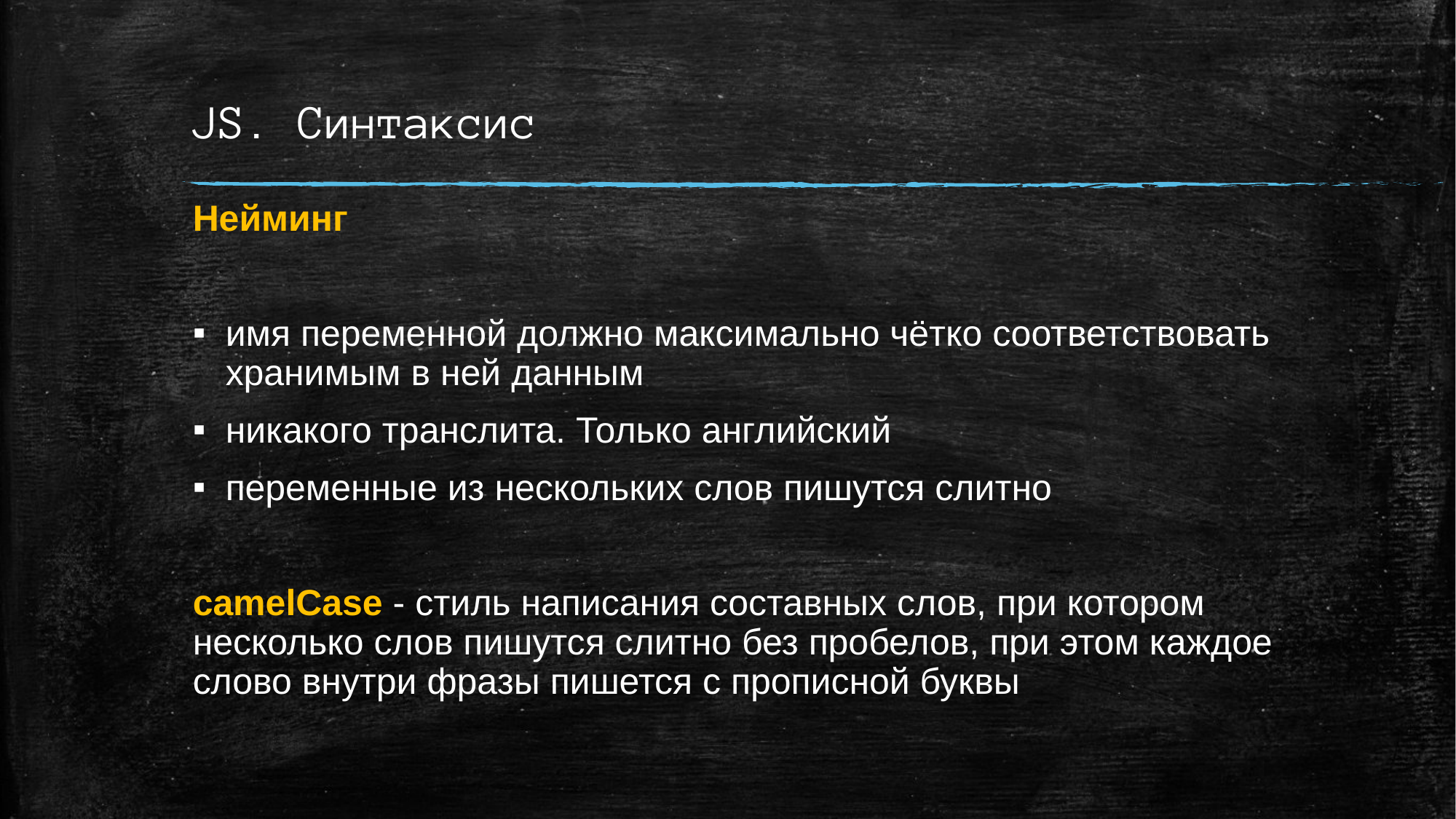

# JS. Синтаксис
Нейминг

имя переменной должно максимально чётко соответствовать хранимым в ней данным
никакого транслита. Только английский
переменные из нескольких слов пишутся слитно

camelCase - стиль написания составных слов, при котором несколько слов пишутся слитно без пробелов, при этом каждое слово внутри фразы пишется с прописной буквы